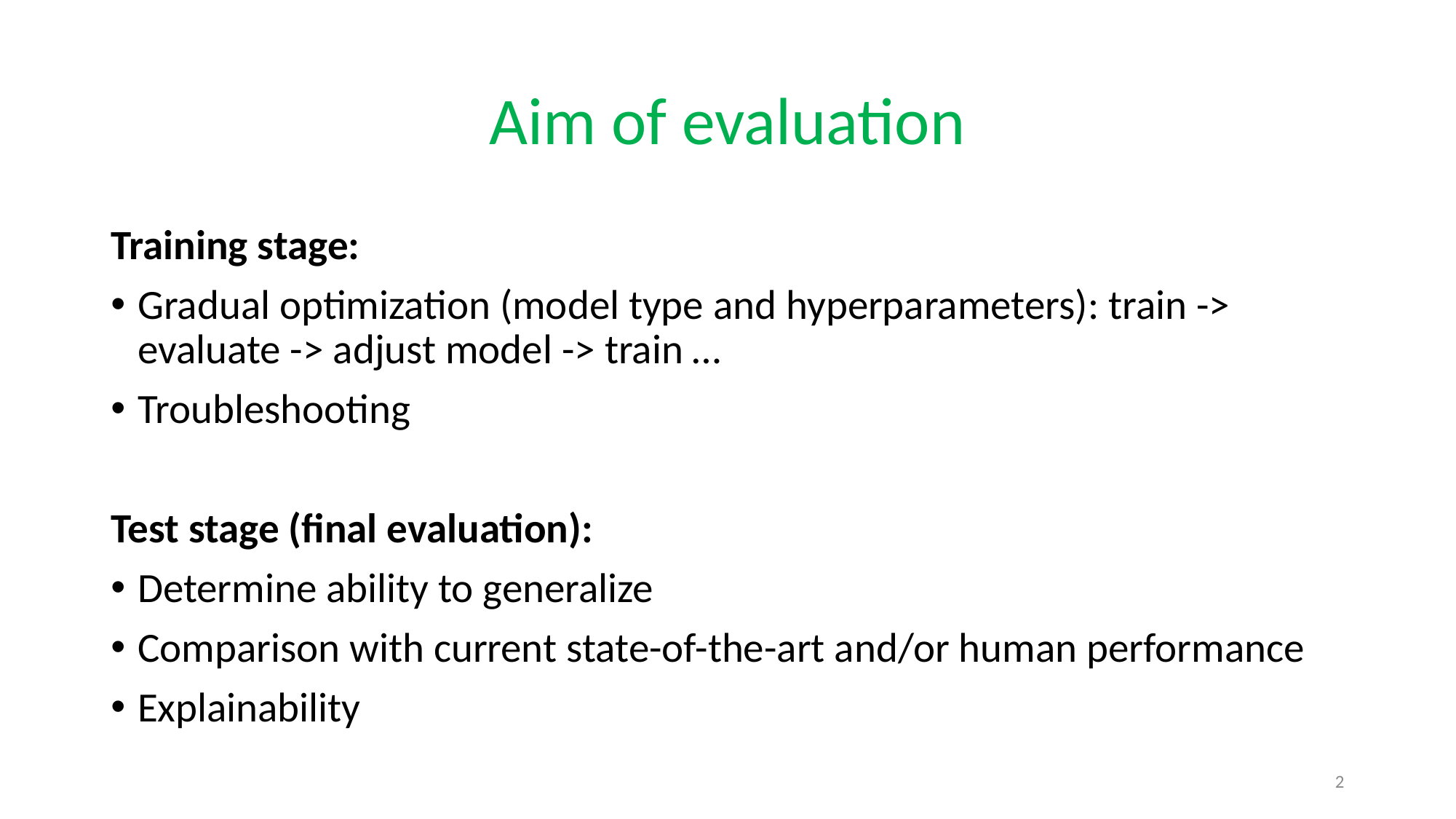

# Aim of evaluation
Training stage:
Gradual optimization (model type and hyperparameters): train -> evaluate -> adjust model -> train …
Troubleshooting

Test stage (final evaluation):
Determine ability to generalize
Comparison with current state-of-the-art and/or human performance
Explainability

2